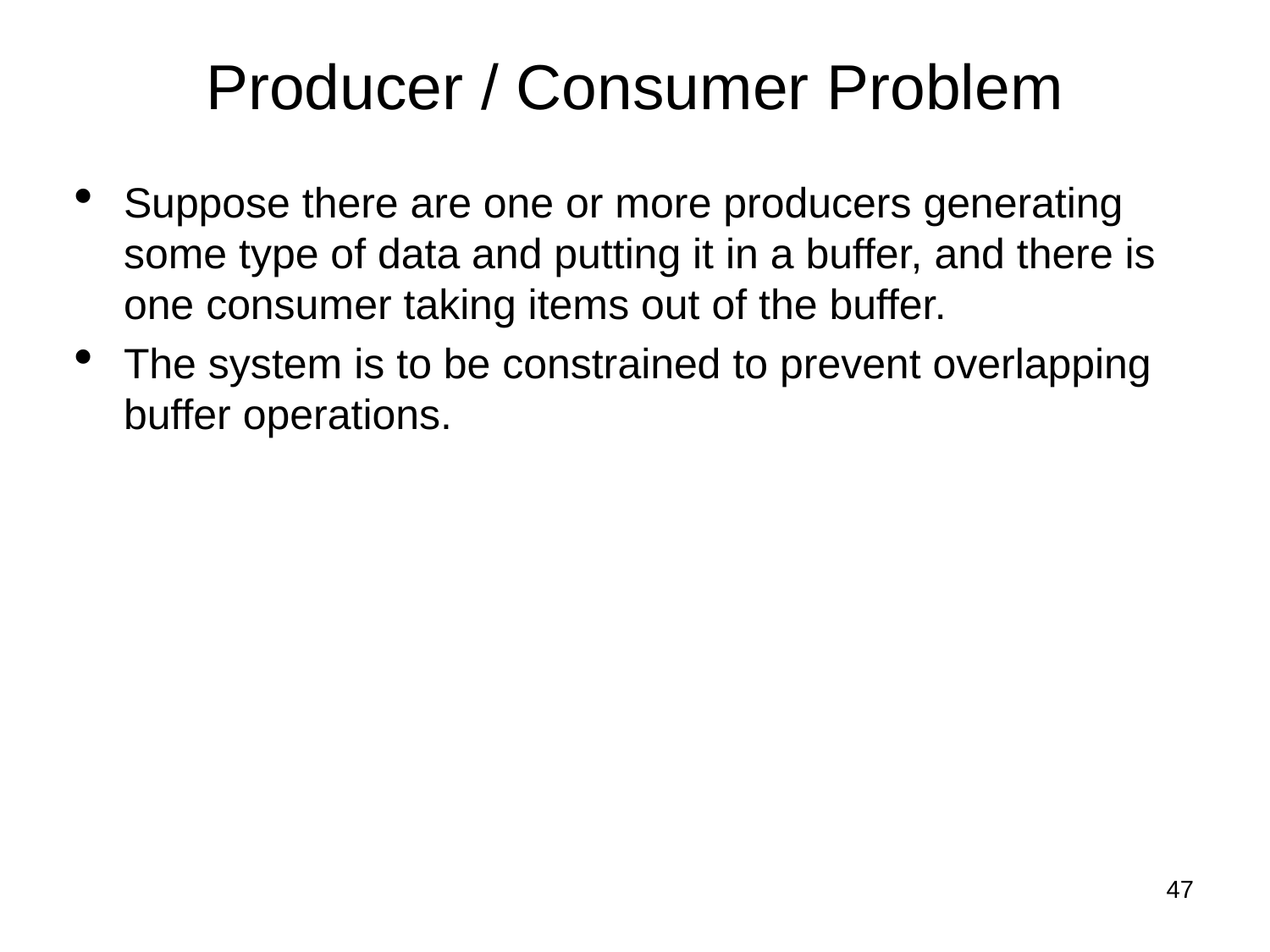

Producer / Consumer Problem
Suppose there are one or more producers generating some type of data and putting it in a buffer, and there is one consumer taking items out of the buffer.
The system is to be constrained to prevent overlapping buffer operations.

47